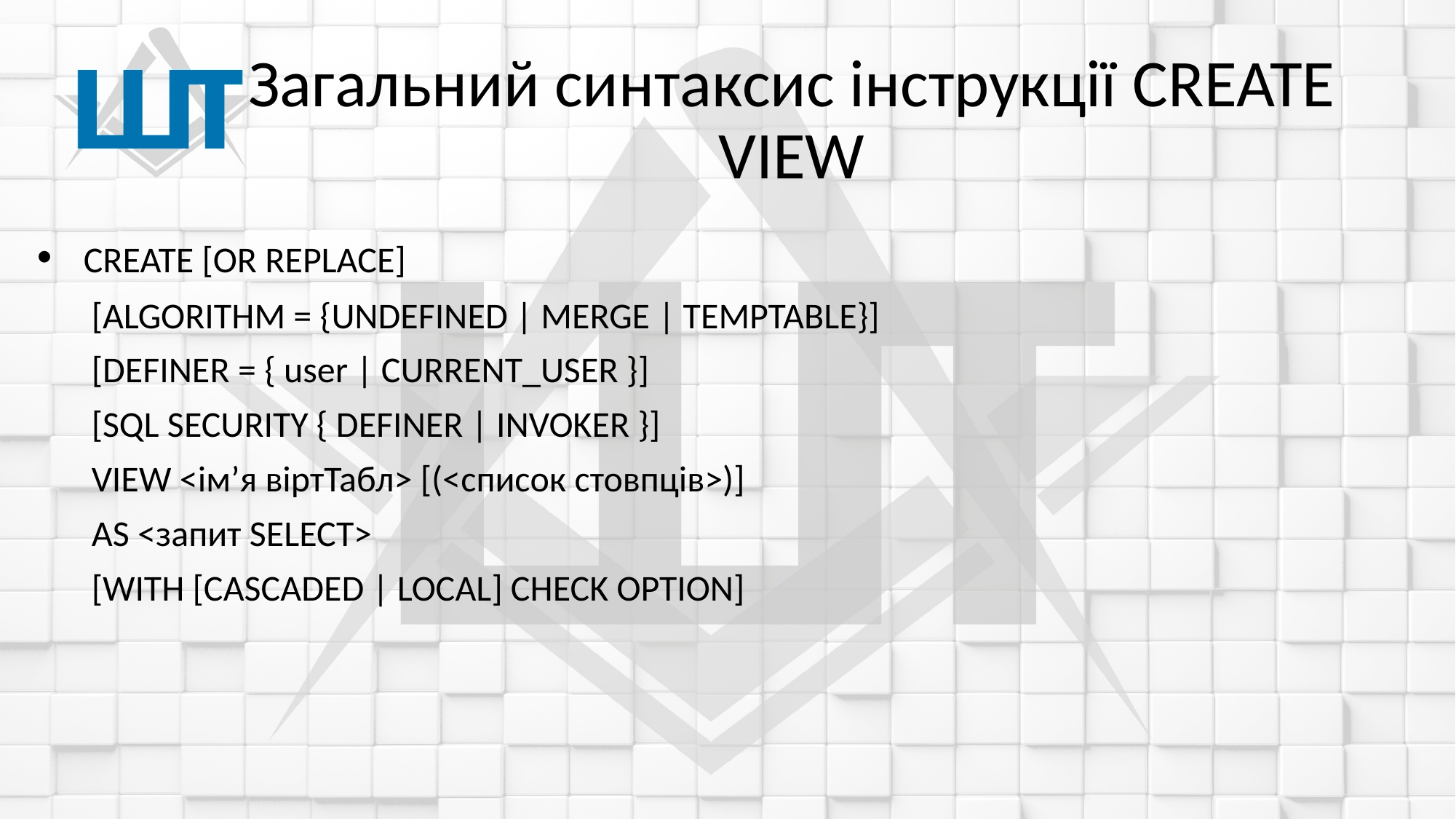

# Загальний синтаксис інструкції CREATE VIEW
  CREATE [OR REPLACE]
[ALGORITHM = {UNDEFINED | MERGE | TEMPTABLE}]
[DEFINER = { user | CURRENT_USER }]
[SQL SECURITY { DEFINER | INVOKER }]
VIEW <ім’я віртТабл> [(<список стовпців>)]
AS <запит SELECT>
[WITH [CASCADED | LOCAL] CHECK OPTION]